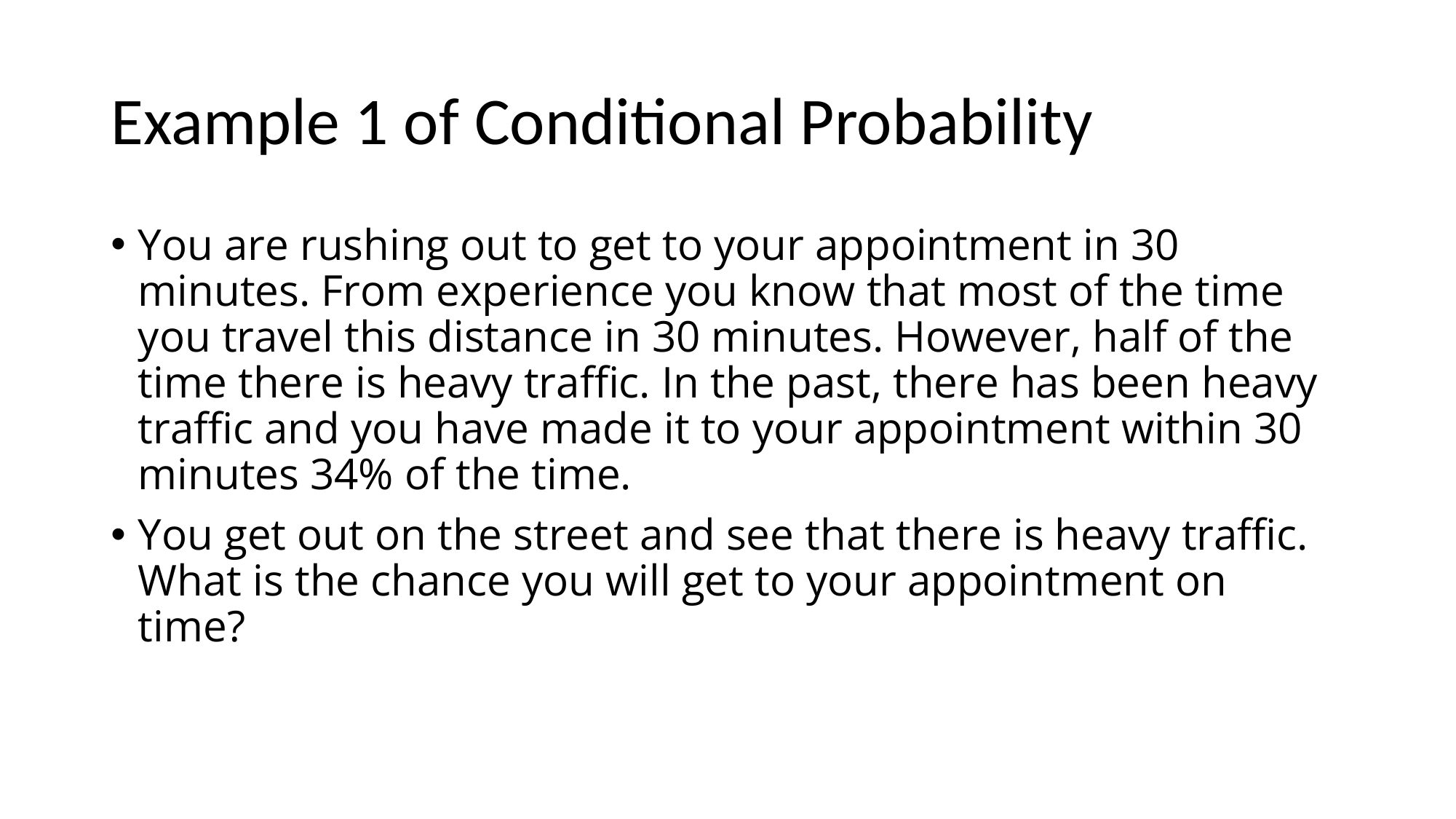

# Example 1 of Conditional Probability
You are rushing out to get to your appointment in 30 minutes. From experience you know that most of the time you travel this distance in 30 minutes. However, half of the time there is heavy traffic. In the past, there has been heavy traffic and you have made it to your appointment within 30 minutes 34% of the time.
You get out on the street and see that there is heavy traffic. What is the chance you will get to your appointment on time?